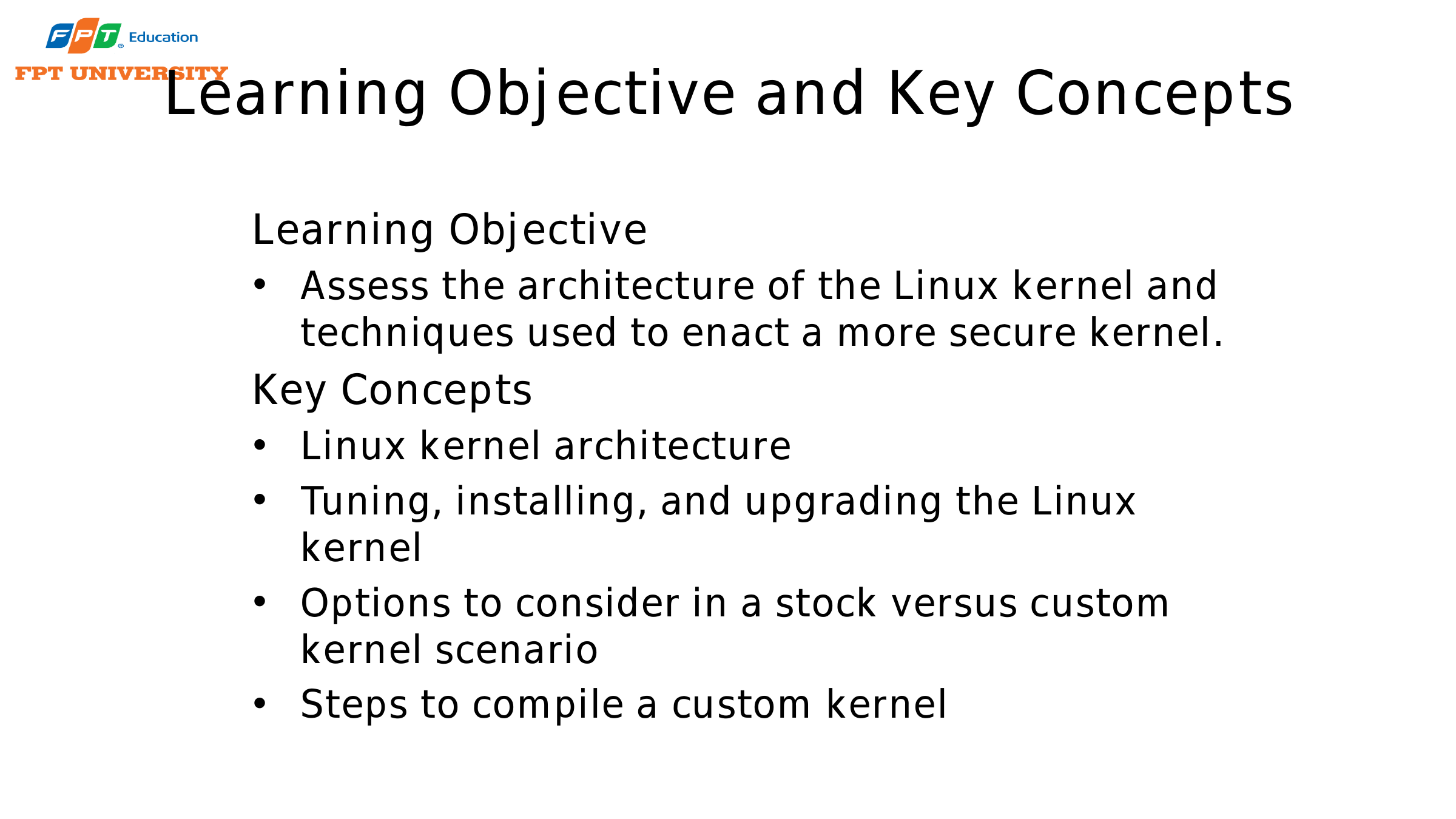

# Learning Objective and Key Concepts
Learning Objective
Assess the architecture of the Linux kernel and techniques used to enact a more secure kernel.
Key Concepts
Linux kernel architecture
Tuning, installing, and upgrading the Linux kernel
Options to consider in a stock versus custom kernel scenario
Steps to compile a custom kernel